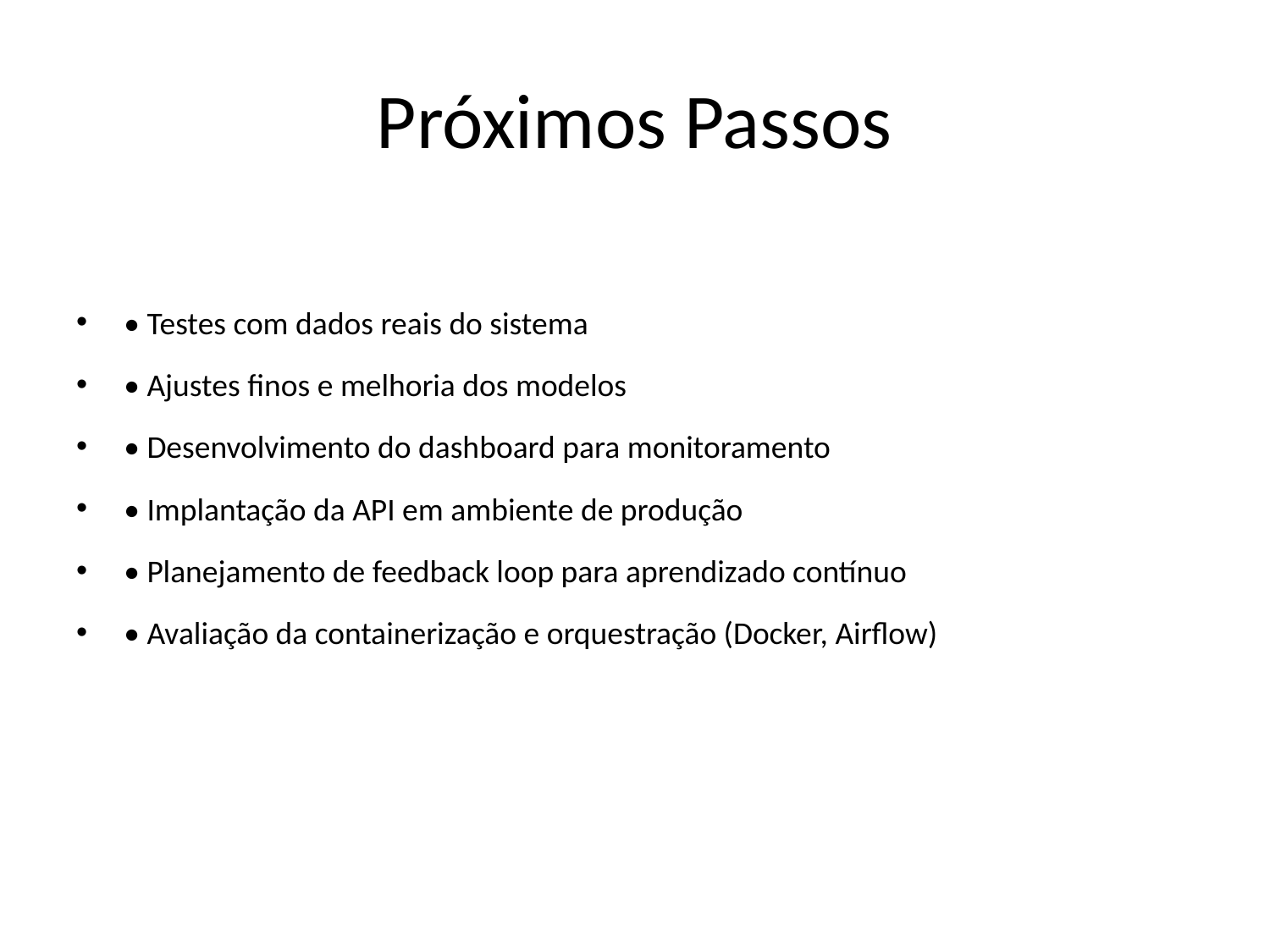

# Próximos Passos

• Testes com dados reais do sistema
• Ajustes finos e melhoria dos modelos
• Desenvolvimento do dashboard para monitoramento
• Implantação da API em ambiente de produção
• Planejamento de feedback loop para aprendizado contínuo
• Avaliação da containerização e orquestração (Docker, Airflow)